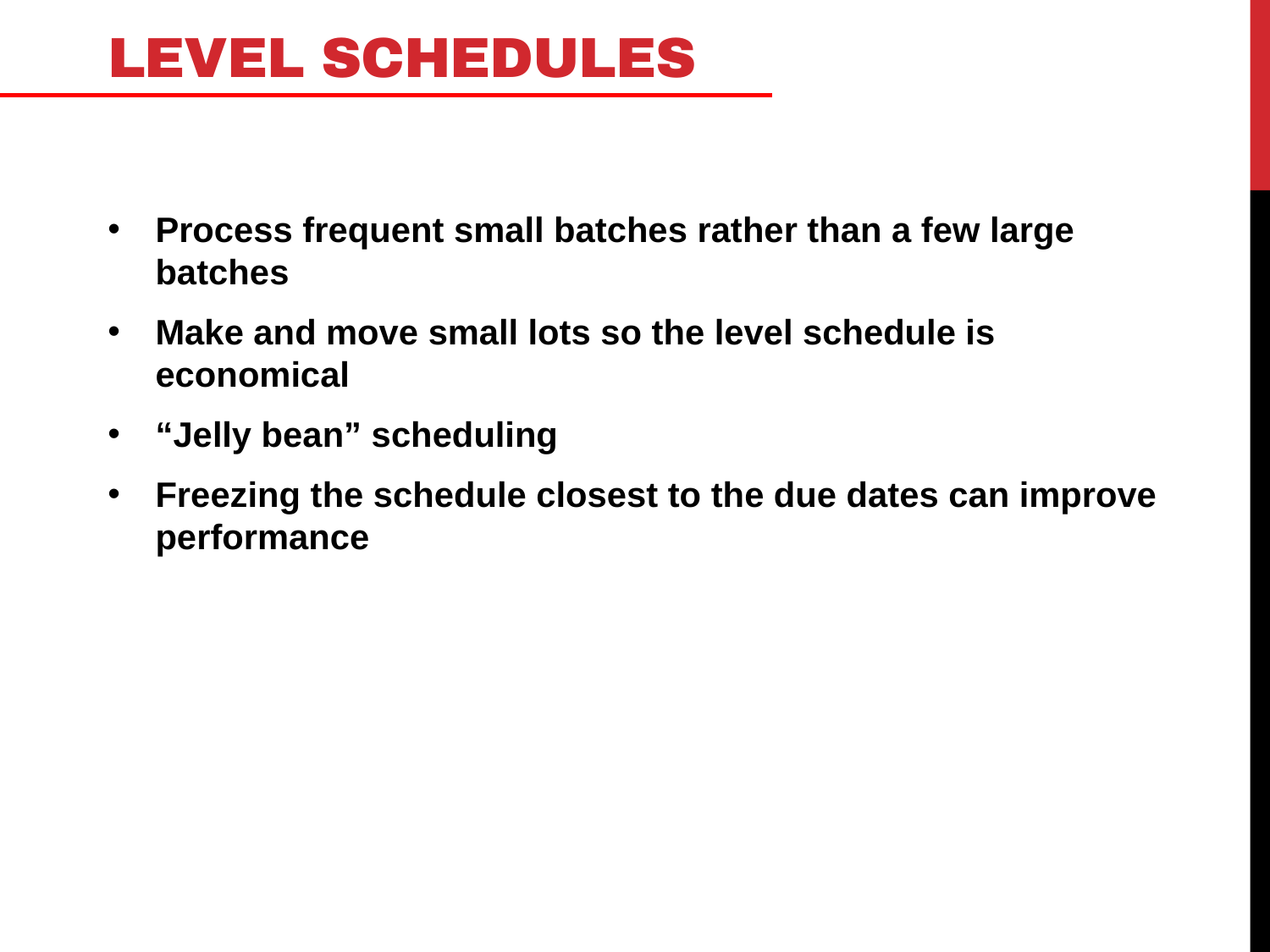

# Level Schedules
Process frequent small batches rather than a few large batches
Make and move small lots so the level schedule is economical
“Jelly bean” scheduling
Freezing the schedule closest to the due dates can improve performance